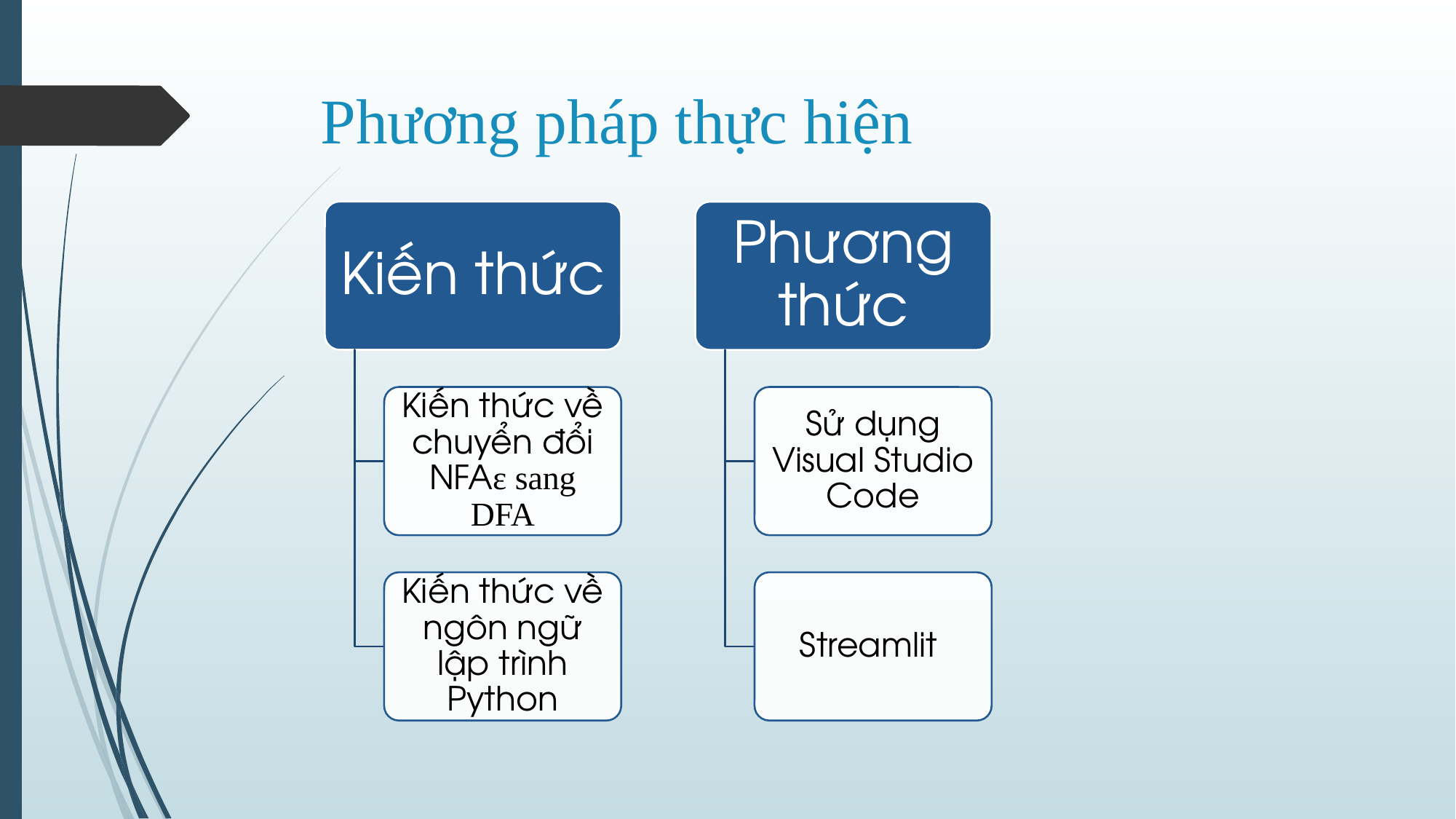

# Phương pháp thực hiện

Kiến thức
Phương thức

Kiến thức về chuyển đổi NFAε sang DFA
Sử dụng Visual Studio Code

Kiến thức về ngôn ngữ lập trình Python
Streamlit